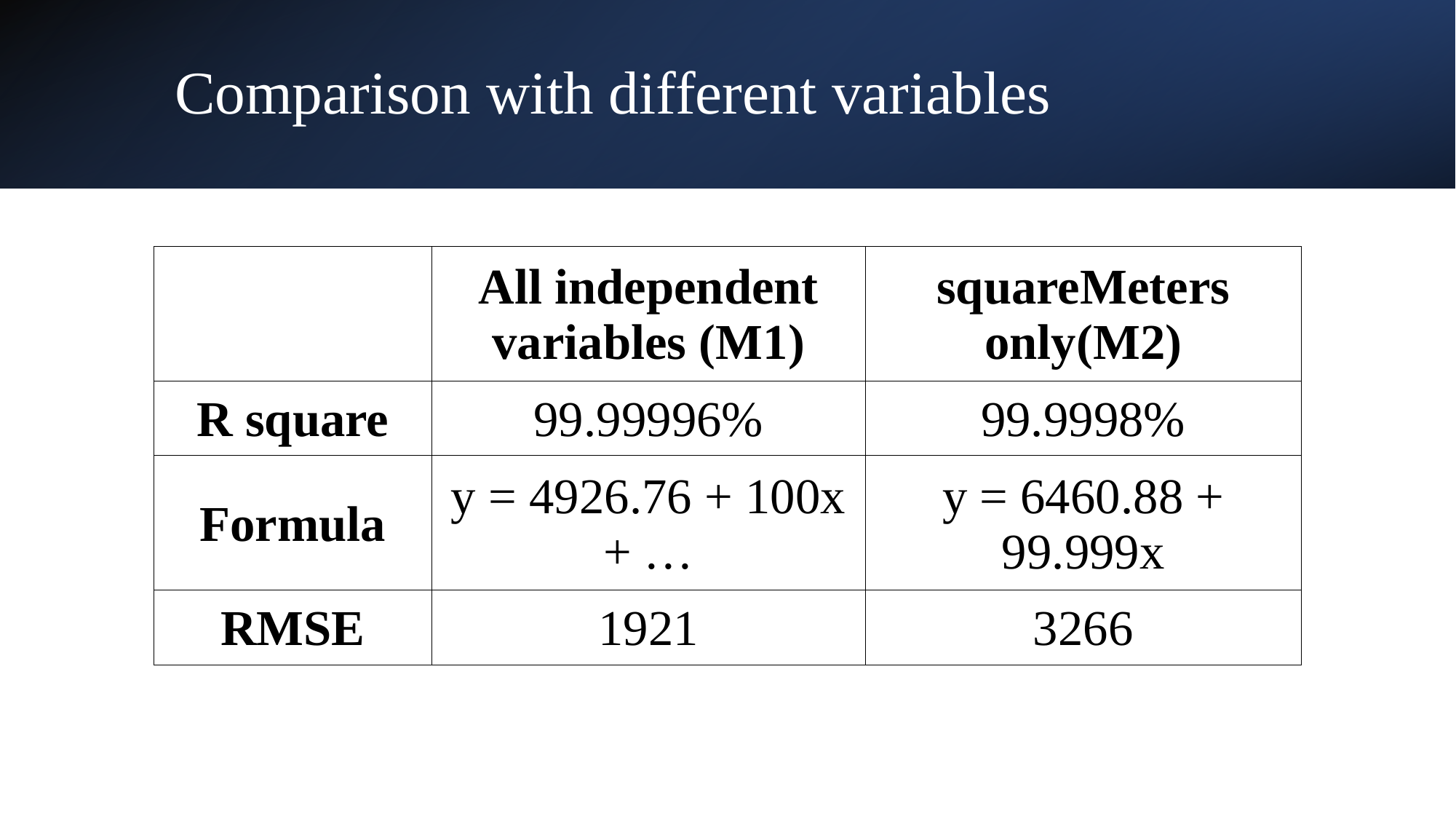

# Comparison with different variables
|  | All independent variables (M1) | squareMeters only(M2) |
| --- | --- | --- |
| R square | 99.99996% | 99.9998% |
| Formula | y = 4926.76 + 100x + … | y = 6460.88 + 99.999x |
| RMSE | 1921 | 3266 |